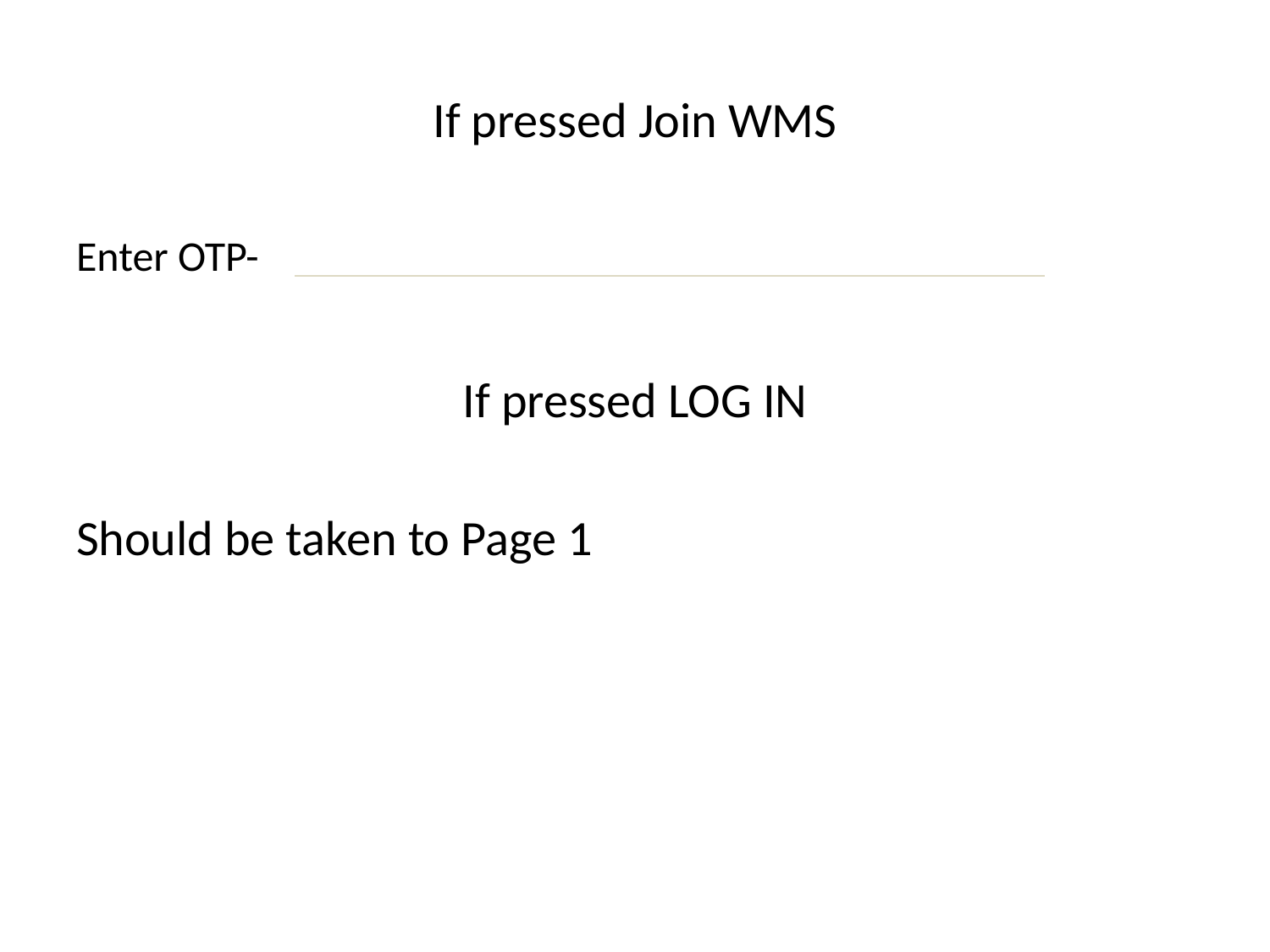

# If pressed Join WMS
Enter OTP-

If pressed LOG IN

Should be taken to Page 1